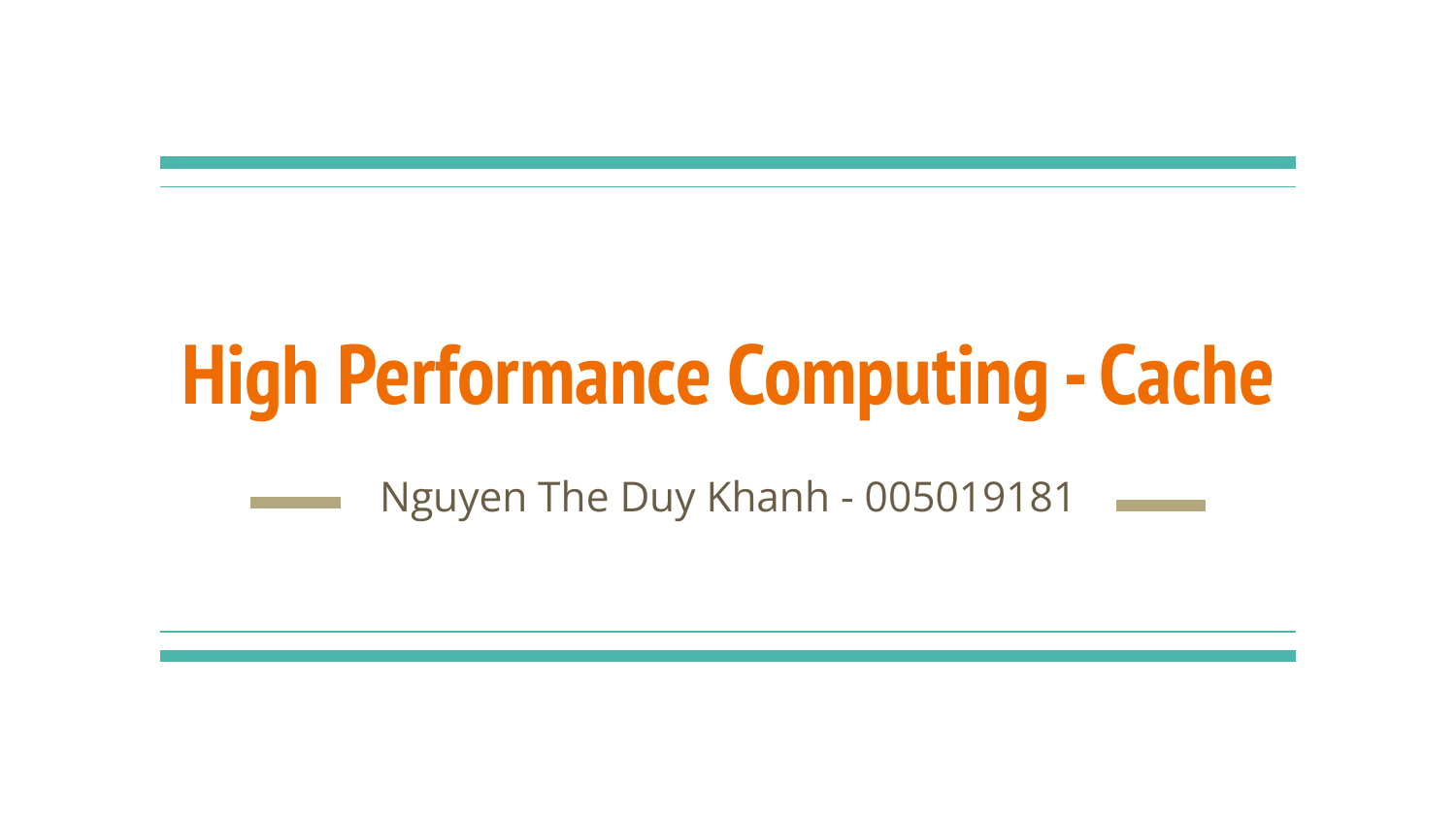

# High Performance Computing - Cache
Nguyen The Duy Khanh - 005019181